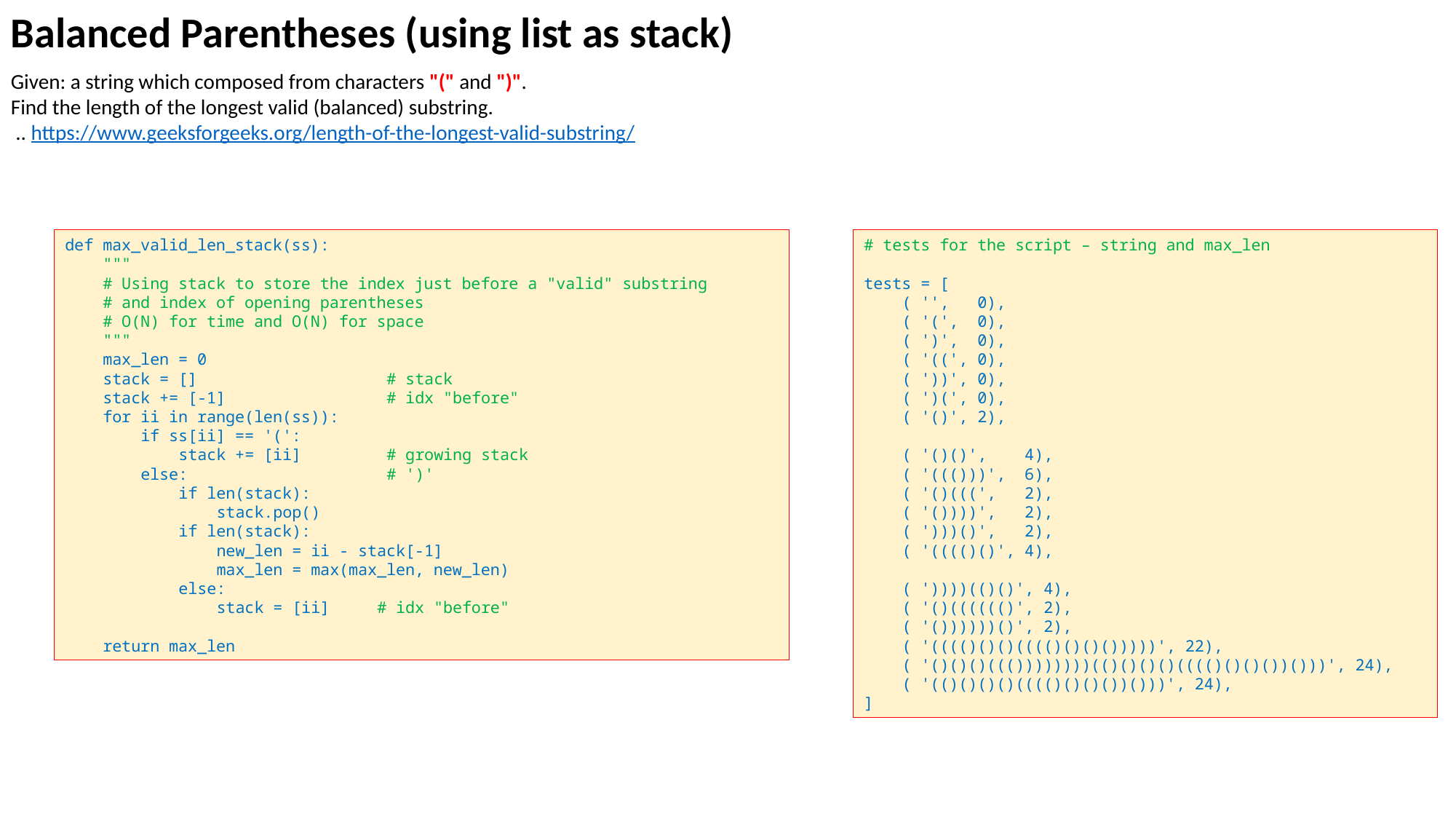

Balanced Parentheses (using list as stack)
Given: a string which composed from characters "(" and ")".
Find the length of the longest valid (balanced) substring.
 .. https://www.geeksforgeeks.org/length-of-the-longest-valid-substring/
def max_valid_len_stack(ss):
    """
    # Using stack to store the index just before a "valid" substring
    # and index of opening parentheses
    # O(N) for time and O(N) for space
    """
    max_len = 0
    stack = []                    # stack
    stack += [-1]                 # idx "before"
    for ii in range(len(ss)):
        if ss[ii] == '(':
            stack += [ii]         # growing stack
        else:                     # ')'
            if len(stack):
                stack.pop()
            if len(stack):
                new_len = ii - stack[-1]
                max_len = max(max_len, new_len)
            else:
                stack = [ii]     # idx "before"

    return max_len
# tests for the script – string and max_len

tests = [
    ( '',   0),
    ( '(',  0),
    ( ')',  0),
    ( '((', 0),
    ( '))', 0),
    ( ')(', 0),
    ( '()', 2),

    ( '()()',    4),
    ( '((()))',  6),
    ( '()(((',   2),
    ( '())))',   2),
    ( ')))()',   2),
    ( '(((()()', 4),

    ( '))))(()()', 4),
    ( '()(((((()', 2),
    ( '())))))()', 2),
    ( '(((()()()(((()()()()))))', 22),
    ( '()()()((())))))))(()()()()(((()()()())()))', 24),
    ( '(()()()()(((()()()())()))', 24),
]